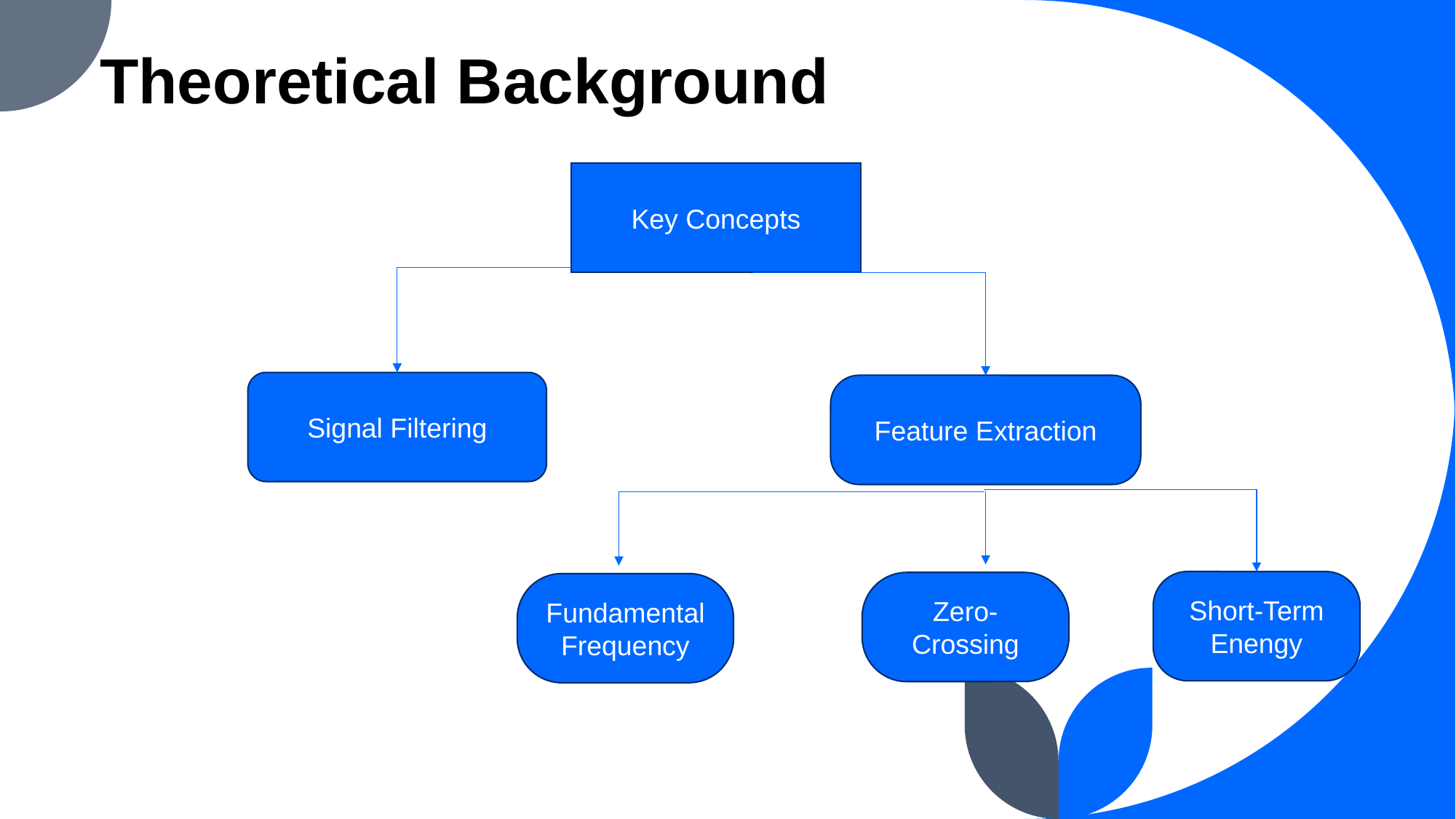

# Theoretical Background
Key Concepts

Signal Filtering
Feature Extraction
Short-Term Enengy
Zero- Crossing
Fundamental Frequency